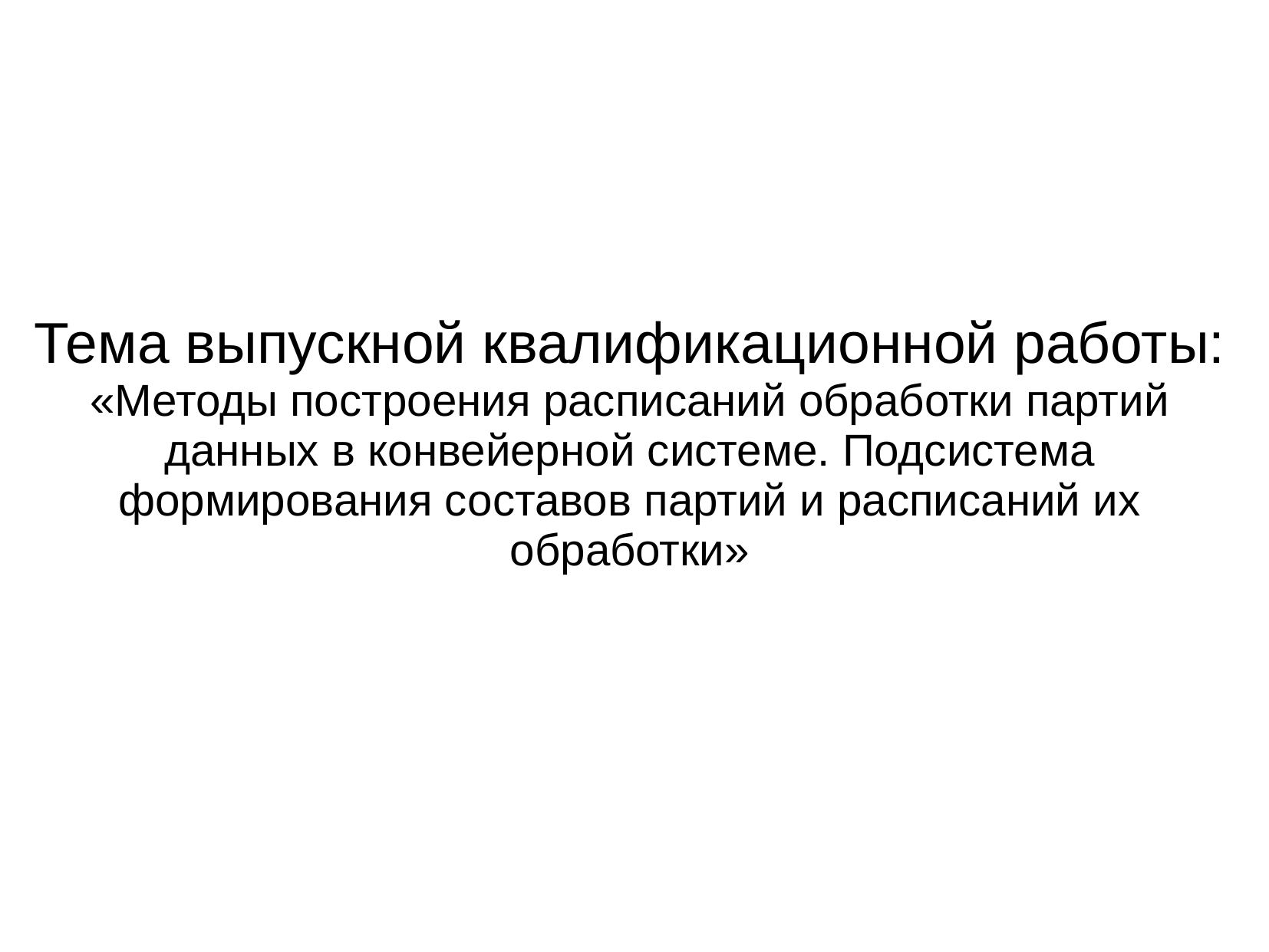

Тема выпускной квалификационной работы:
«Методы построения расписаний обработки партий данных в конвейерной системе. Подсистема формирования составов партий и расписаний их обработки»